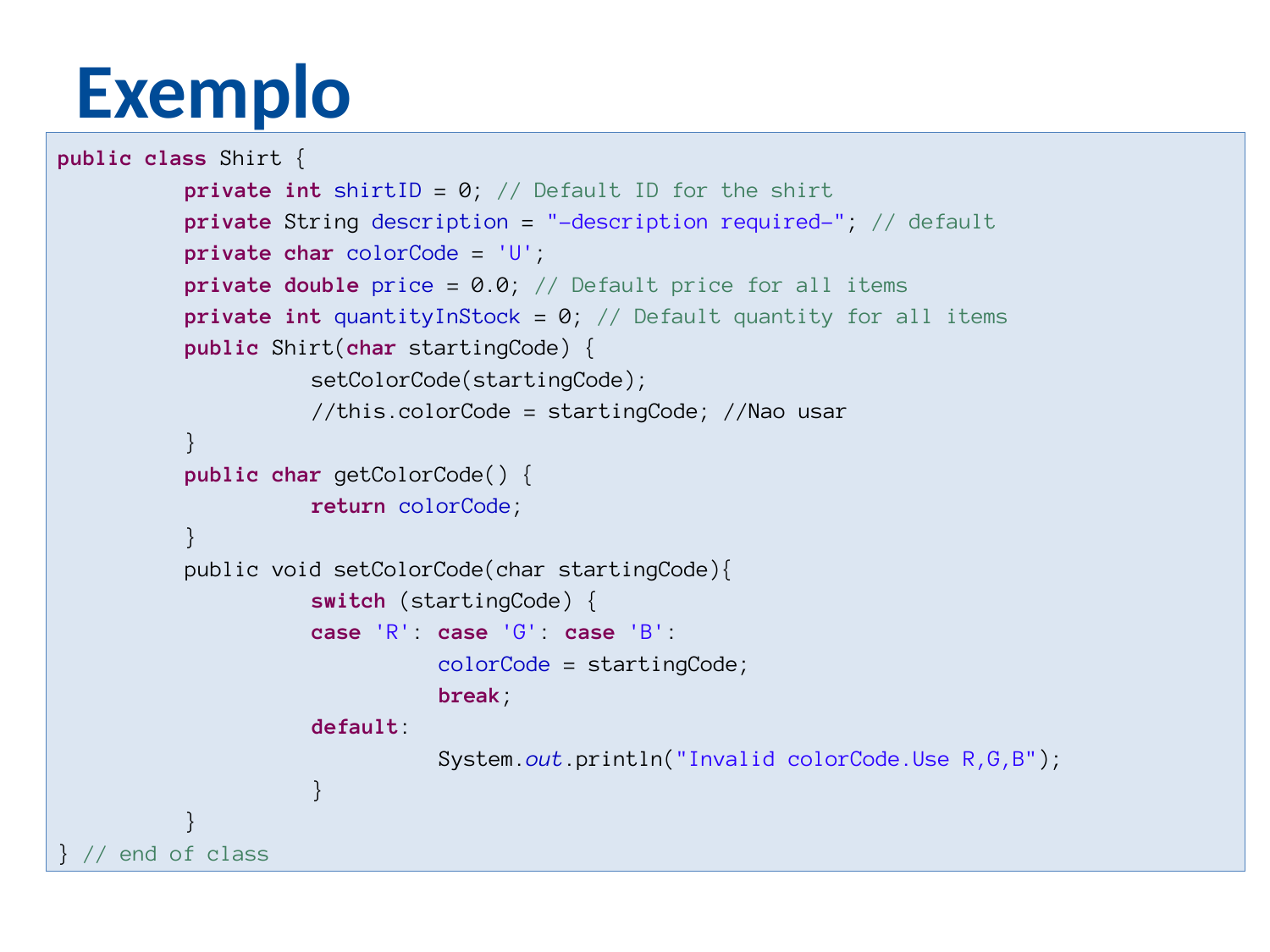

Exemplo
public class Shirt {
	private int shirtID = 0; // Default ID for the shirt
	private String description = "-description required-"; // default
	private char colorCode = 'U';
	private double price = 0.0; // Default price for all items
	private int quantityInStock = 0; // Default quantity for all items
	public Shirt(char startingCode) {
		setColorCode(startingCode);
		//this.colorCode = startingCode; //Nao usar
	}
	public char getColorCode() {
		return colorCode;
	}
	public void setColorCode(char startingCode){
		switch (startingCode) {
		case 'R':	case 'G':	case 'B':
			colorCode = startingCode;
			break;
		default:
			System.out.println("Invalid colorCode.Use R,G,B");
		}
	}
} // end of class